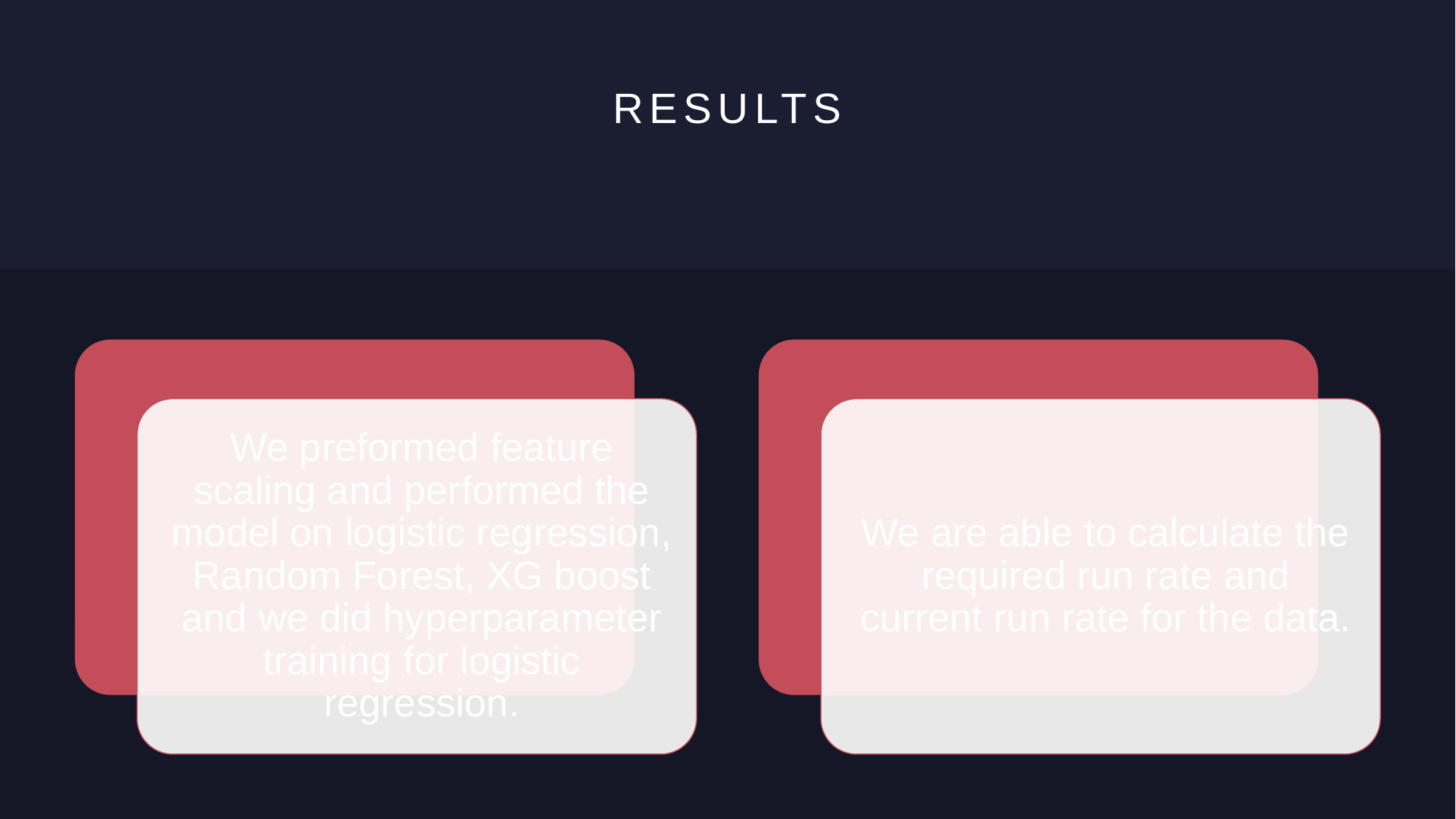

# Results

We preformed feature scaling and performed the model on logistic regression, Random Forest, XG boost and we did hyperparameter training for logistic regression.
We are able to calculate the required run rate and current run rate for the data.